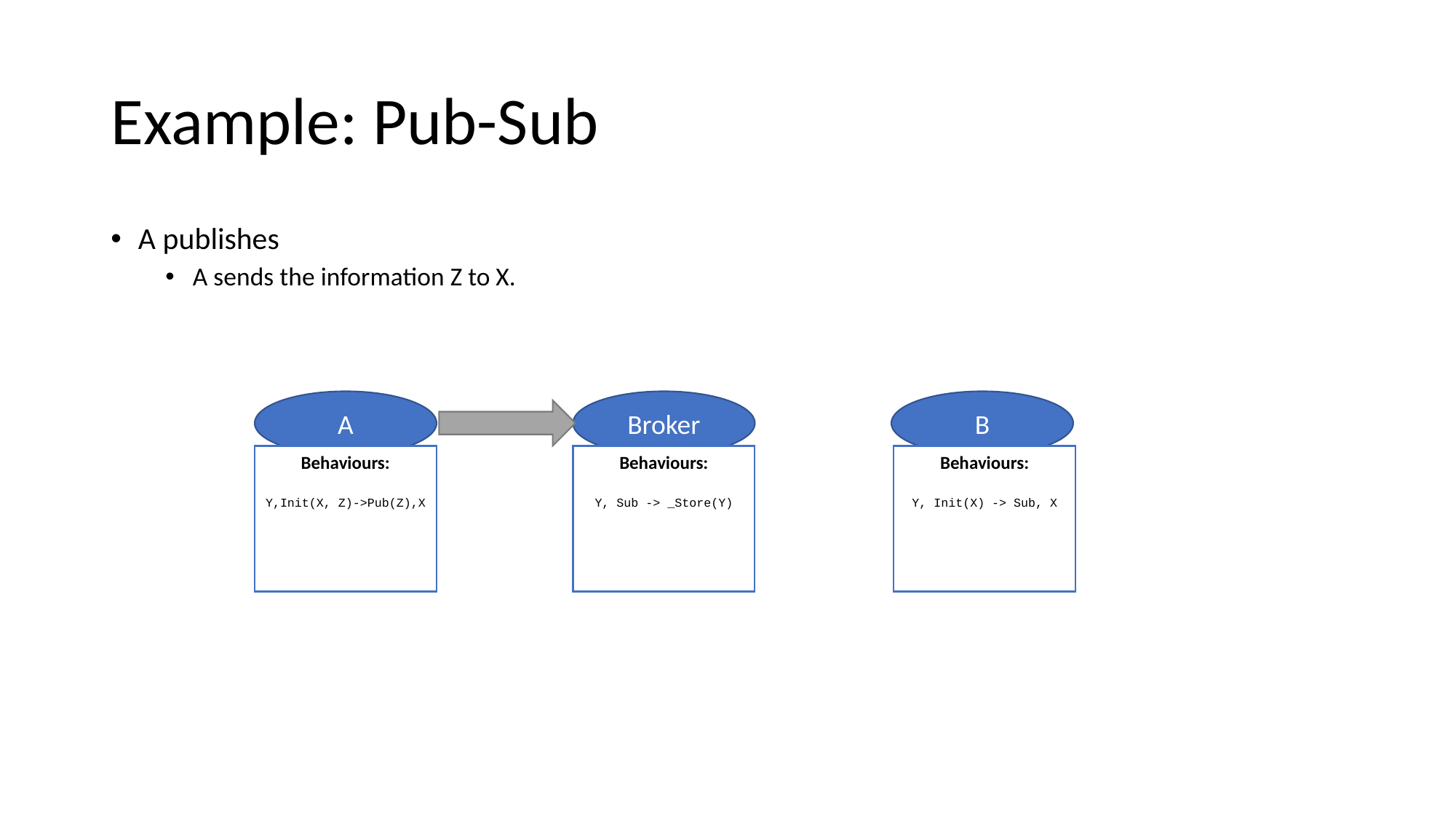

# Example: Pub-Sub
A publishes
A sends the information Z to X.
A
Broker
B

Behaviours:
Y,Init(X, Z)->Pub(Z),X
Behaviours:
Y, Sub -> _Store(Y)
Behaviours:
Y, Init(X) -> Sub, X